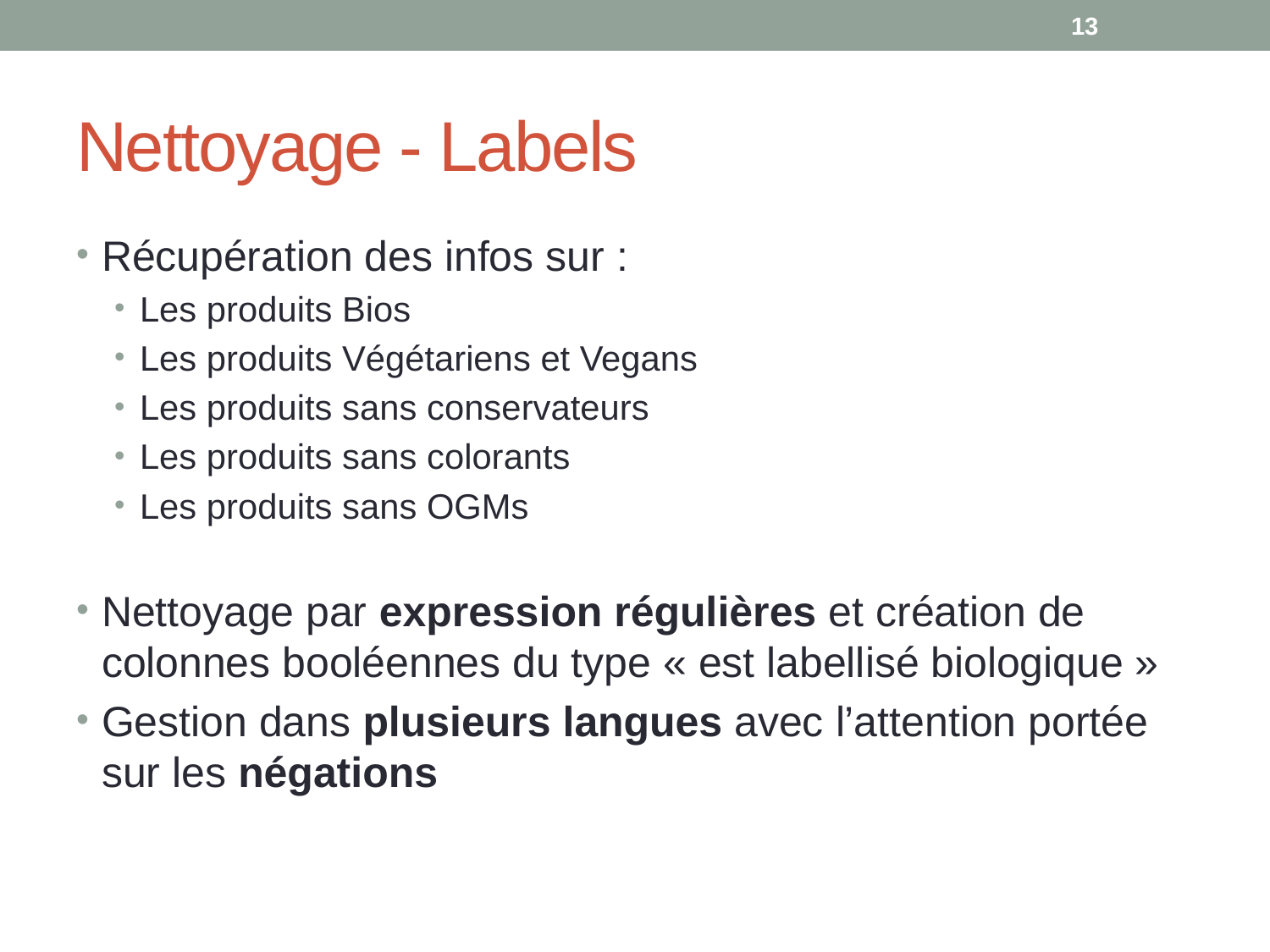

13
# Nettoyage - Labels
Récupération des infos sur :
Les produits Bios
Les produits Végétariens et Vegans
Les produits sans conservateurs
Les produits sans colorants
Les produits sans OGMs

Nettoyage par expression régulières et création de colonnes booléennes du type « est labellisé biologique »
Gestion dans plusieurs langues avec l’attention portée sur les négations